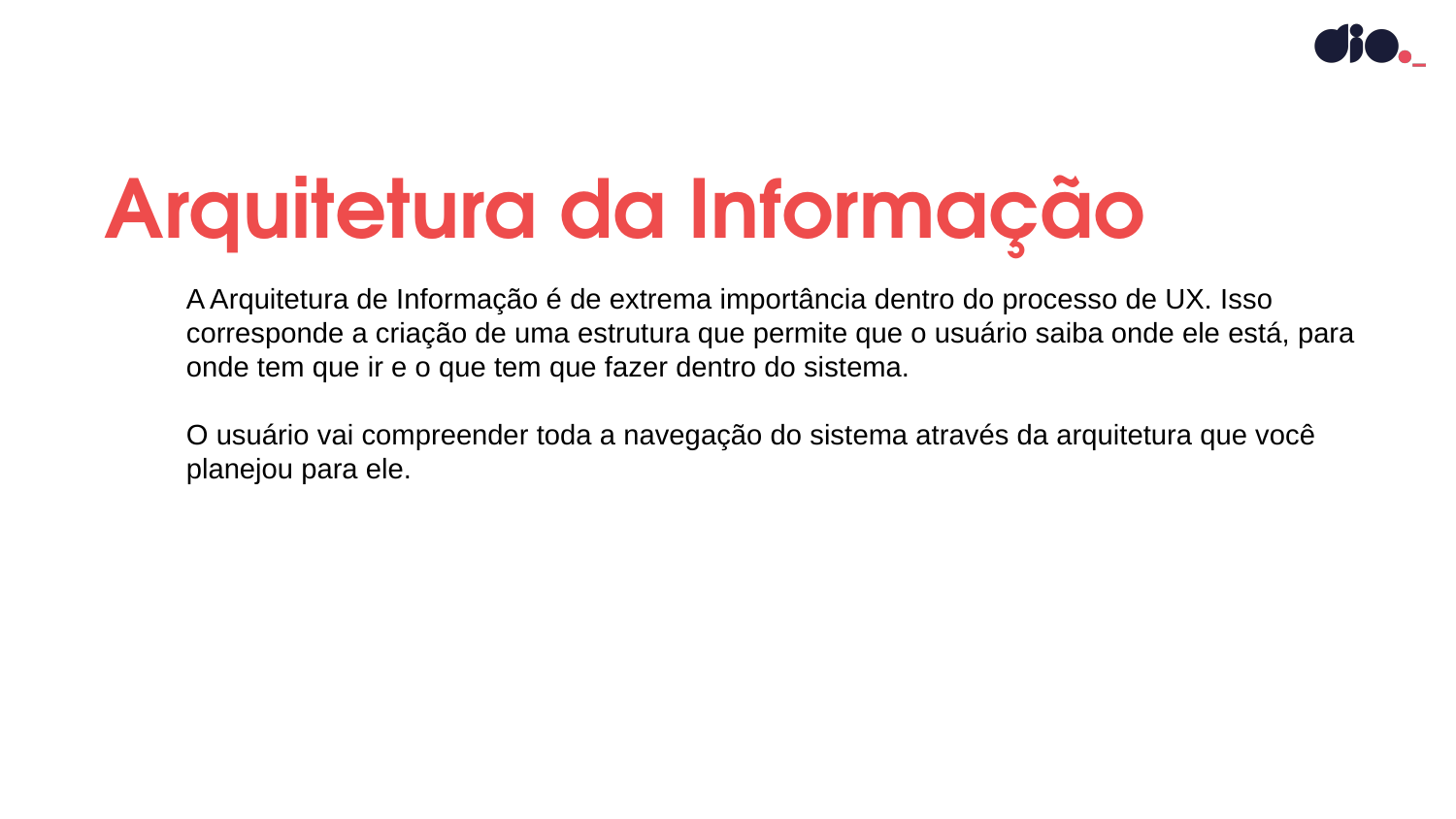

Arquitetura da Informação
A Arquitetura de Informação é de extrema importância dentro do processo de UX. Isso corresponde a criação de uma estrutura que permite que o usuário saiba onde ele está, para onde tem que ir e o que tem que fazer dentro do sistema.

O usuário vai compreender toda a navegação do sistema através da arquitetura que você planejou para ele.